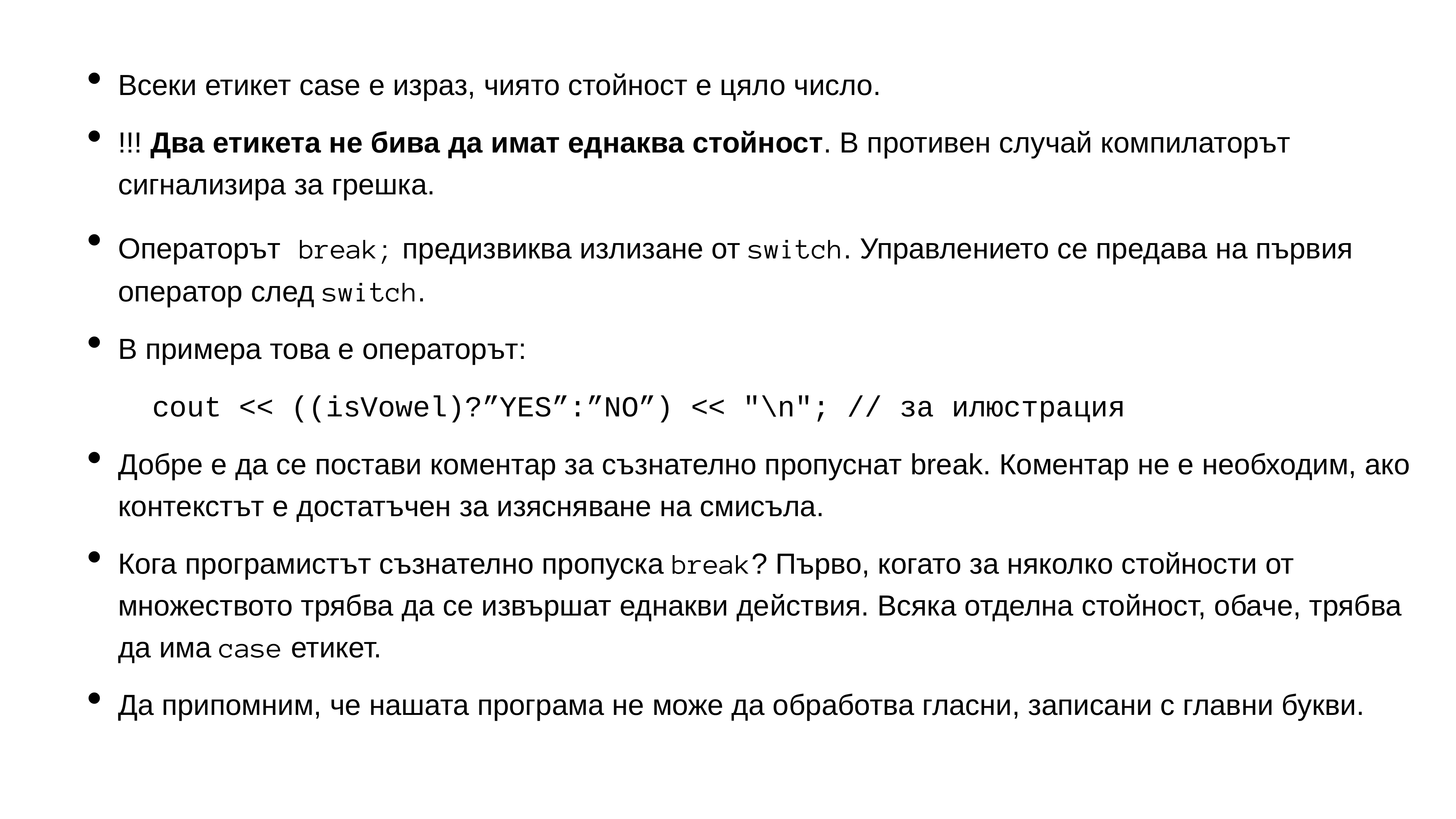

Всеки етикет case е израз, чиято стойност е цяло число.
!!! Два етикета не бива да имат еднаква стойност. В противен случай компилаторът сигнализира за грешка.
Операторът break; предизвиква излизане от switch. Управлението се предава на първия оператор след switch.
В примера това е операторът:
	 cout << ((isVowel)?”YES”:”NO”) << "\n"; // за илюстрация
Добре е да се постави коментар за съзнателно пропуснат break. Коментар не е необходим, ако контекстът е достатъчен за изясняване на смисъла.
Кога програмистът съзнателно пропуска break? Първо, когато за няколко стойности от множеството трябва да се извършат еднакви действия. Всяка отделна стойност, обаче, трябва да има case етикет.
Да припомним, че нашата програма не може да обработва гласни, записани с главни букви.